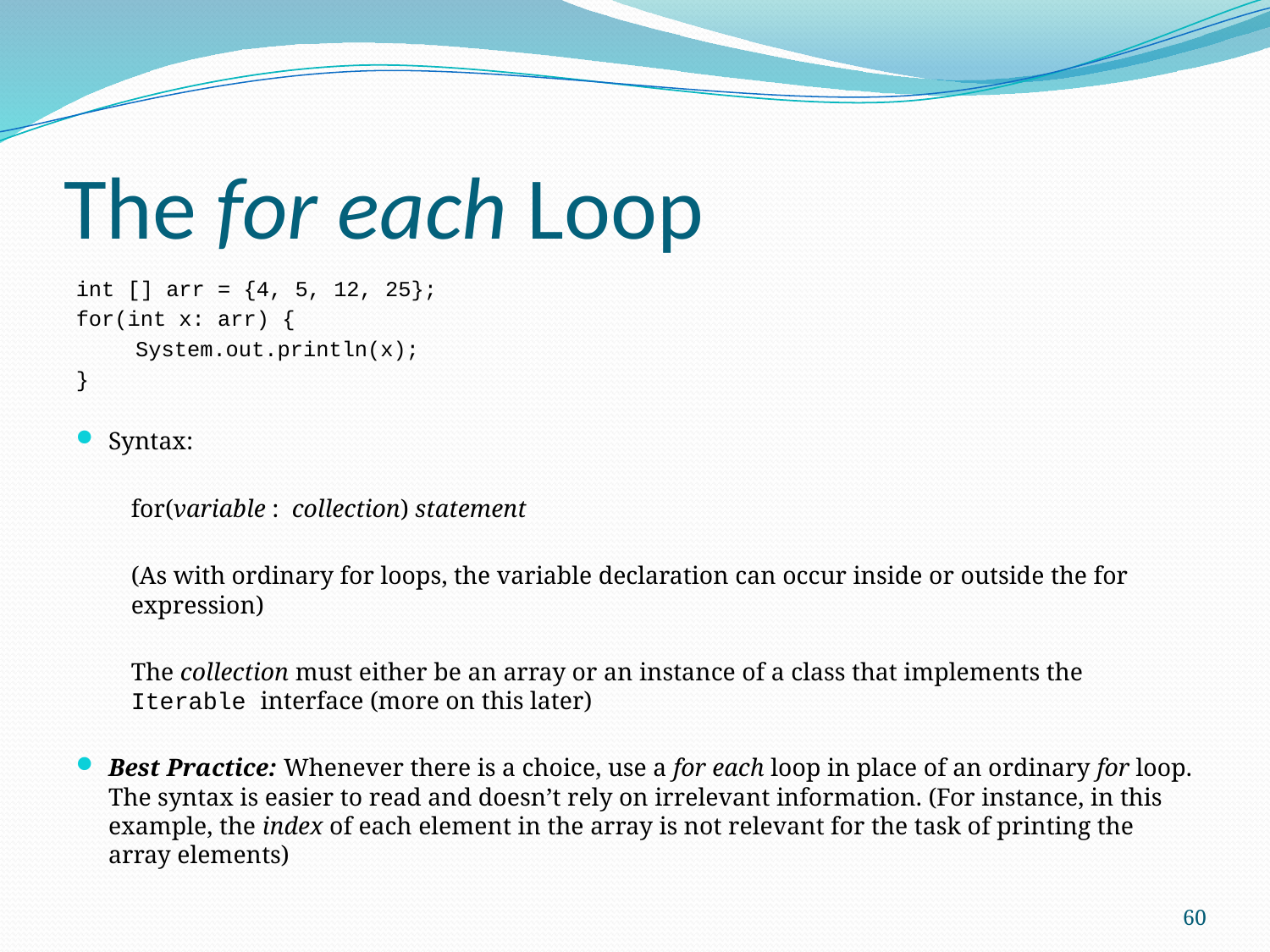

# The for each Loop
int [] arr = {4, 5, 12, 25};
for(int x: arr) {
	System.out.println(x);
}

Syntax:

for(variable :  collection) statement

(As with ordinary for loops, the variable declaration can occur inside or outside the for expression)

The collection must either be an array or an instance of a class that implements the Iterable interface (more on this later)

Best Practice: Whenever there is a choice, use a for each loop in place of an ordinary for loop. The syntax is easier to read and doesn’t rely on irrelevant information. (For instance, in this example, the index of each element in the array is not relevant for the task of printing the array elements)
60